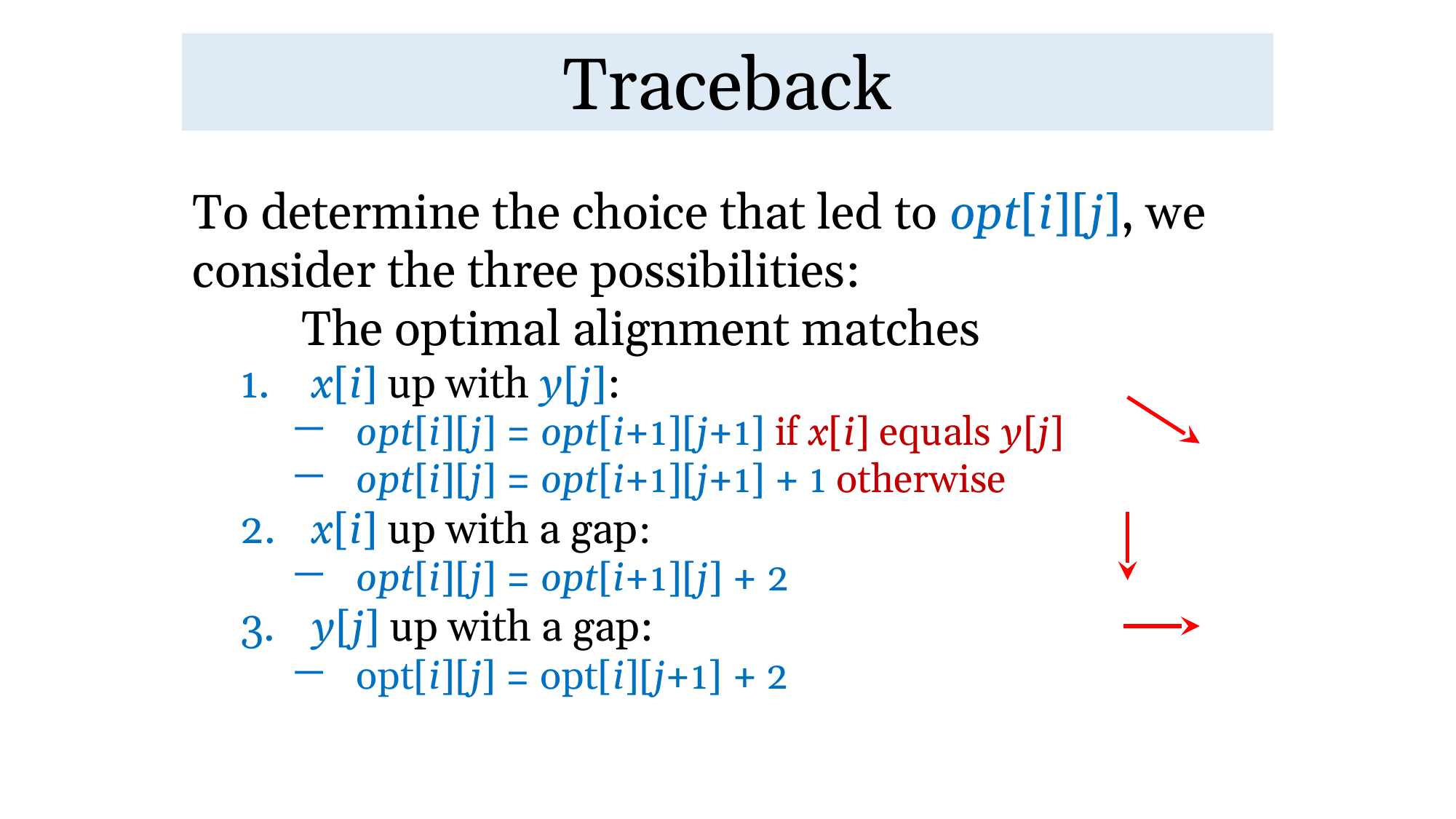

# Traceback
To determine the choice that led to opt[i][j], we consider the three possibilities:
	The optimal alignment matches
 x[i] up with y[j]:
opt[i][j] = opt[i+1][j+1] if x[i] equals y[j]
opt[i][j] = opt[i+1][j+1] + 1 otherwise
 x[i] up with a gap:
opt[i][j] = opt[i+1][j] + 2
 y[j] up with a gap:
opt[i][j] = opt[i][j+1] + 2